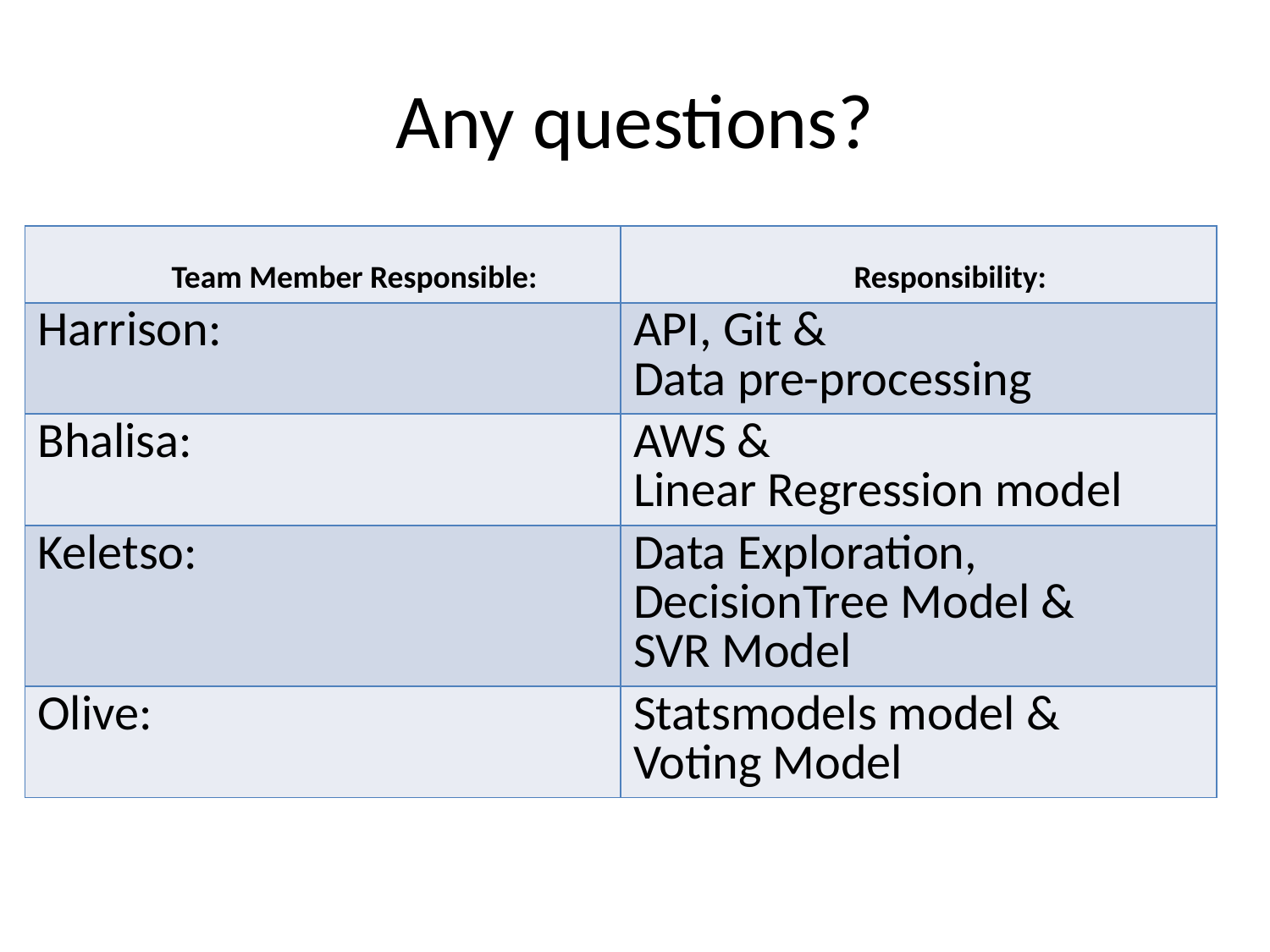

# Any questions?
| Team Member Responsible: | Responsibility: |
| --- | --- |
| Harrison: | API, Git & Data pre-processing |
| Bhalisa: | AWS & Linear Regression model |
| Keletso: | Data Exploration, DecisionTree Model & SVR Model |
| Olive: | Statsmodels model & Voting Model |